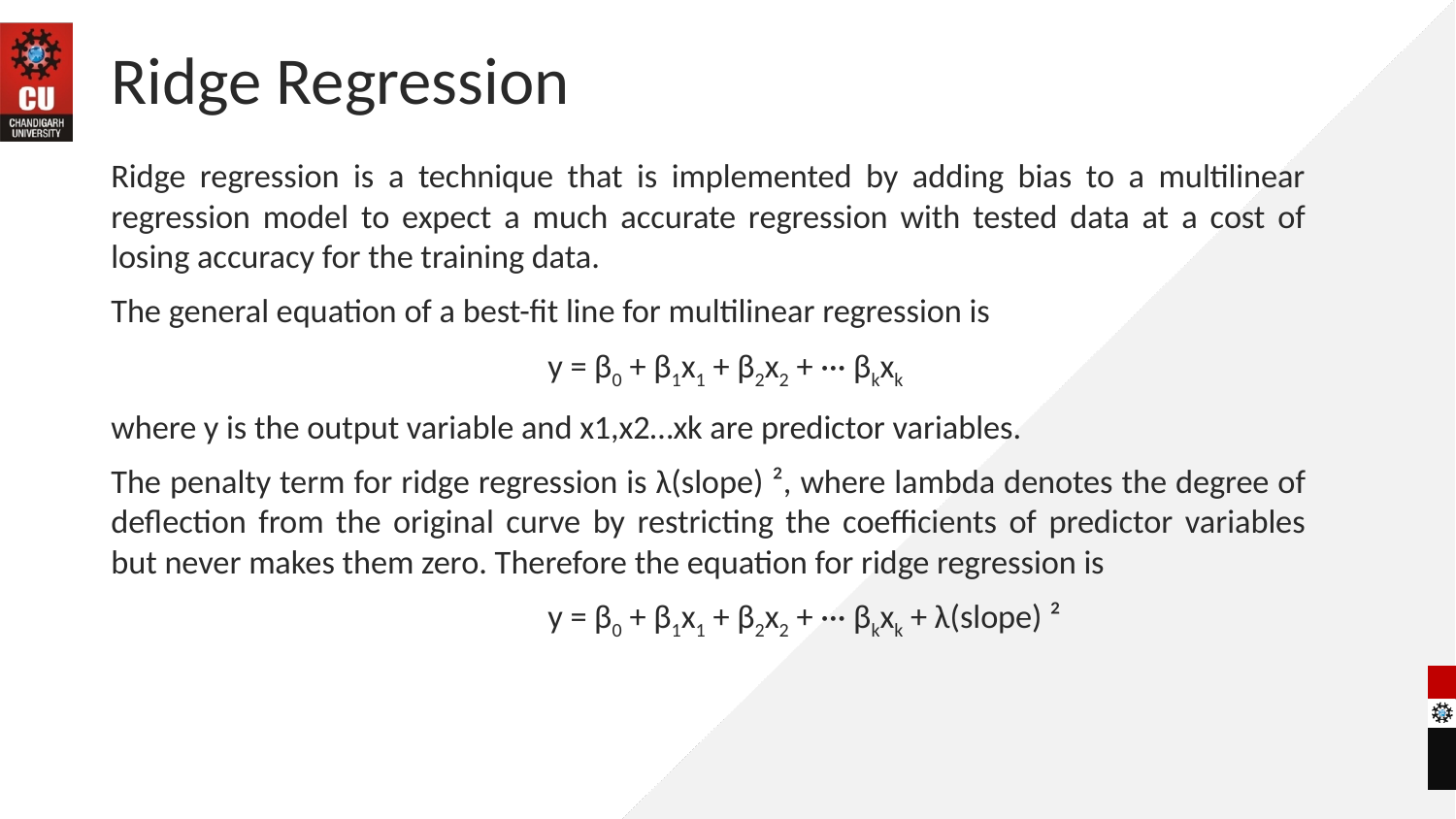

# Ridge Regression
Ridge regression is a technique that is implemented by adding bias to a multilinear regression model to expect a much accurate regression with tested data at a cost of losing accuracy for the training data.
The general equation of a best-fit line for multilinear regression is
			y = β0 + β1x1 + β2x2 + ··· βkxk
where y is the output variable and x1,x2…xk are predictor variables.
The penalty term for ridge regression is λ(slope) ², where lambda denotes the degree of deflection from the original curve by restricting the coefficients of predictor variables but never makes them zero. Therefore the equation for ridge regression is
			y = β0 + β1x1 + β2x2 + ··· βkxk + λ(slope) ²